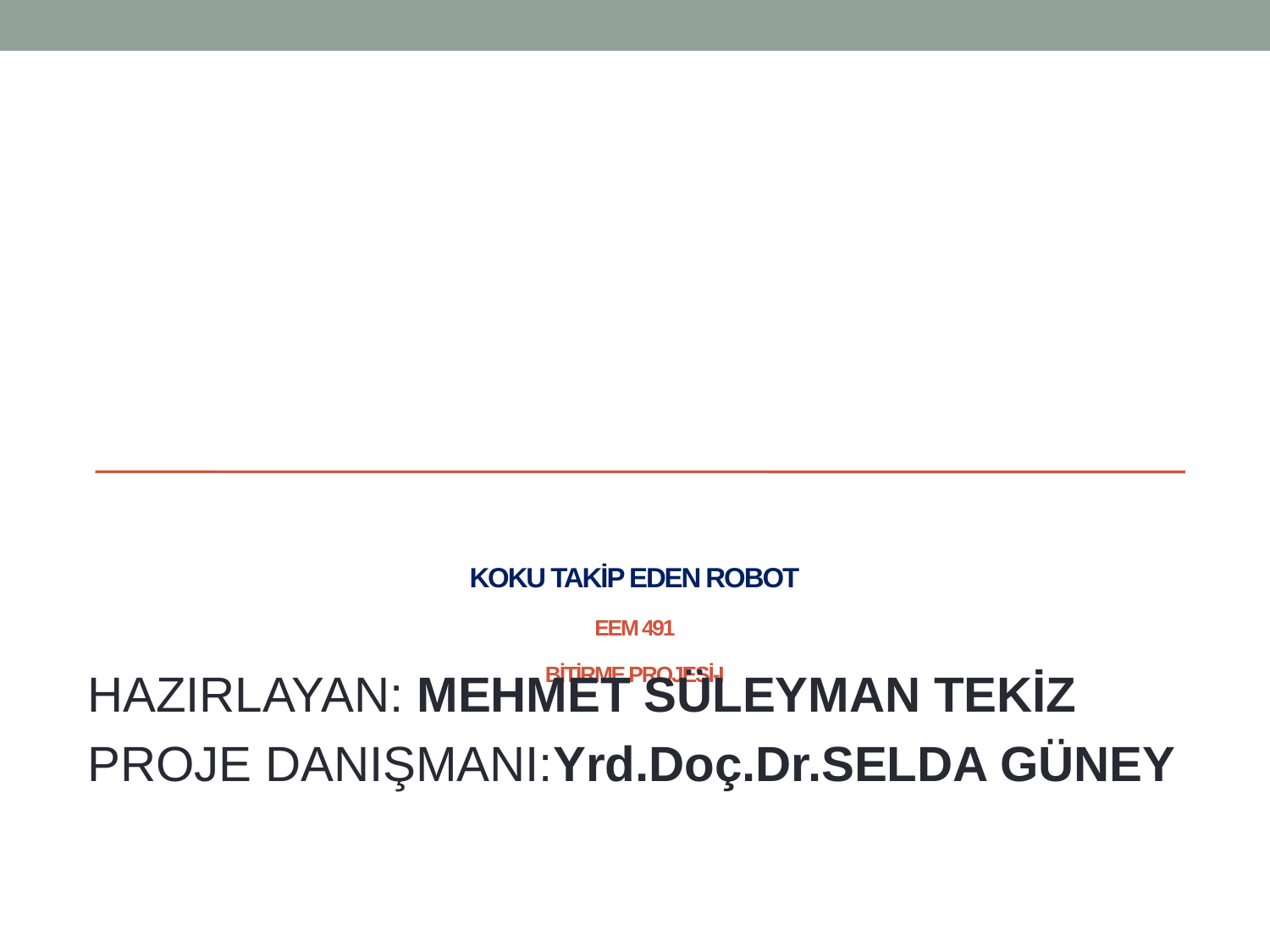

# KOKU TAKİP EDEN ROBOT EEM 491 BİTİRME PROJESİ-I

HAZIRLAYAN: MEHMET SÜLEYMAN TEKİZ
PROJE DANIŞMANI:Yrd.Doç.Dr.SELDA GÜNEY